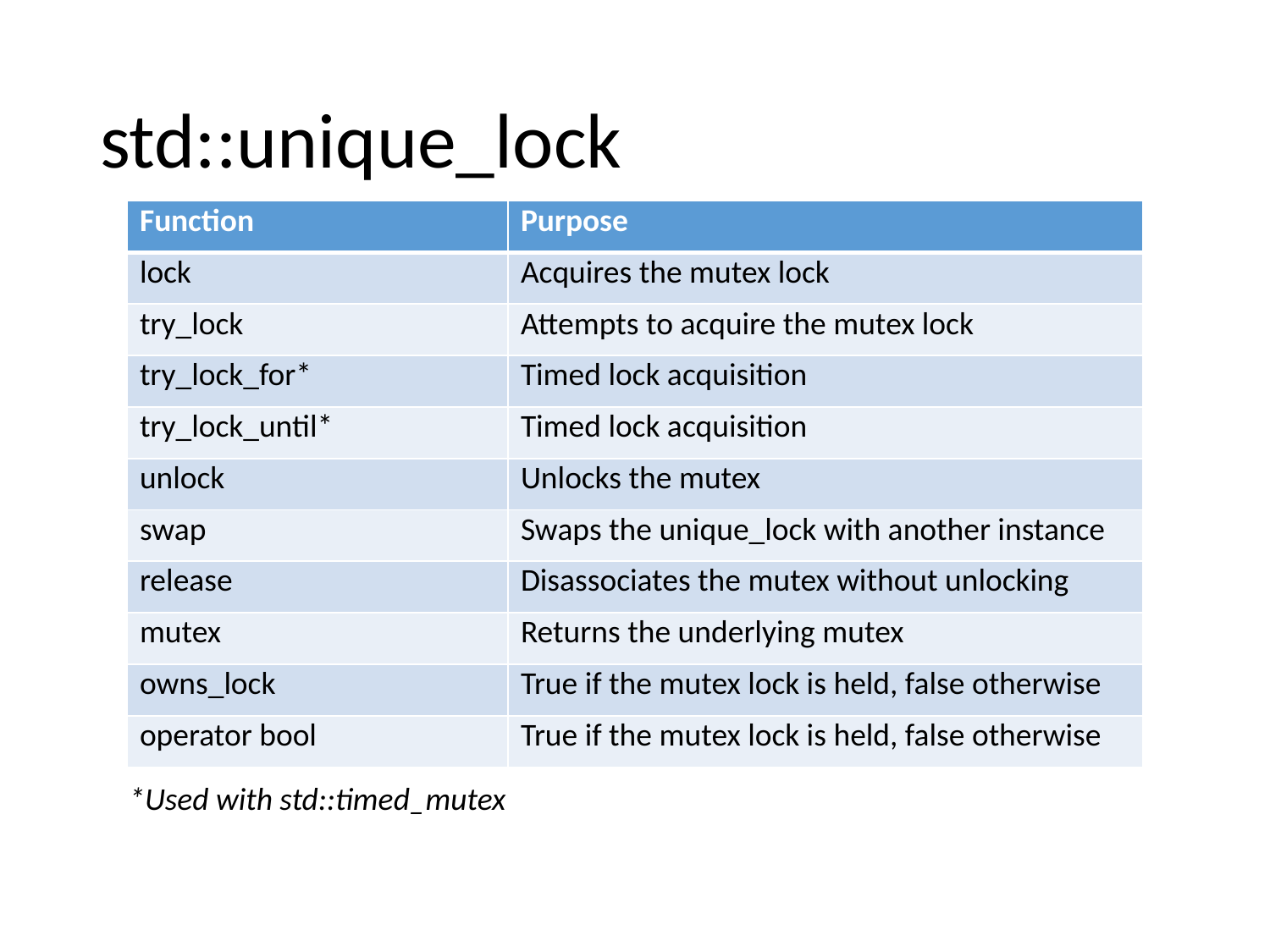

# std::unique_lock
| Function | Purpose |
| --- | --- |
| lock | Acquires the mutex lock |
| try\_lock | Attempts to acquire the mutex lock |
| try\_lock\_for\* | Timed lock acquisition |
| try\_lock\_until\* | Timed lock acquisition |
| unlock | Unlocks the mutex |
| swap | Swaps the unique\_lock with another instance |
| release | Disassociates the mutex without unlocking |
| mutex | Returns the underlying mutex |
| owns\_lock | True if the mutex lock is held, false otherwise |
| operator bool | True if the mutex lock is held, false otherwise |
*Used with std::timed_mutex